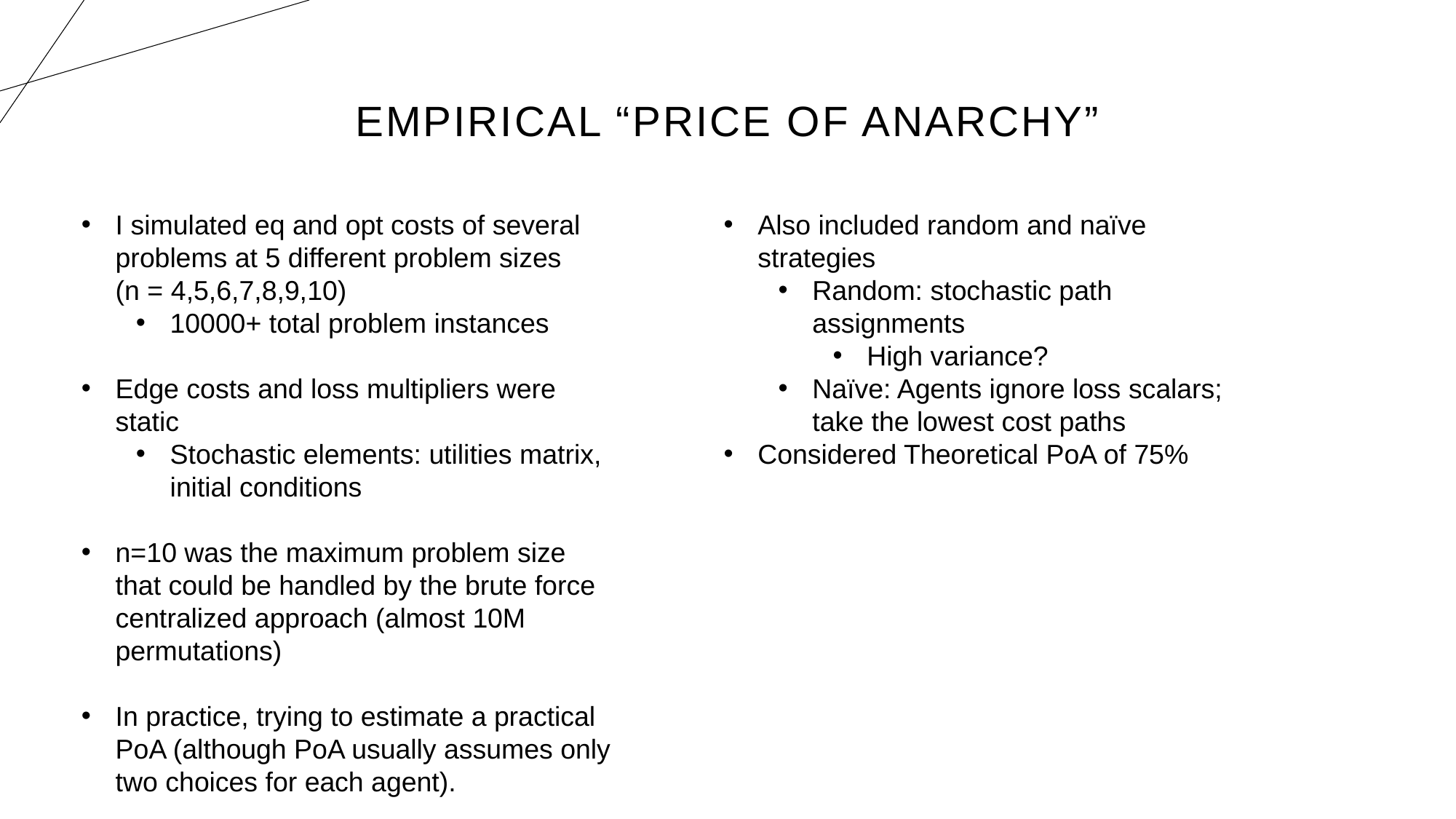

# EMPIRICAL “PRICE OF ANARCHY”
I simulated eq and opt costs of several problems at 5 different problem sizes
(n = 4,5,6,7,8,9,10)
10000+ total problem instances

Edge costs and loss multipliers were static
Stochastic elements: utilities matrix, initial conditions

n=10 was the maximum problem size that could be handled by the brute force centralized approach (almost 10M permutations)

In practice, trying to estimate a practical PoA (although PoA usually assumes only two choices for each agent).
Also included random and naïve strategies
Random: stochastic path assignments
High variance?
Naïve: Agents ignore loss scalars; take the lowest cost paths
Considered Theoretical PoA of 75%